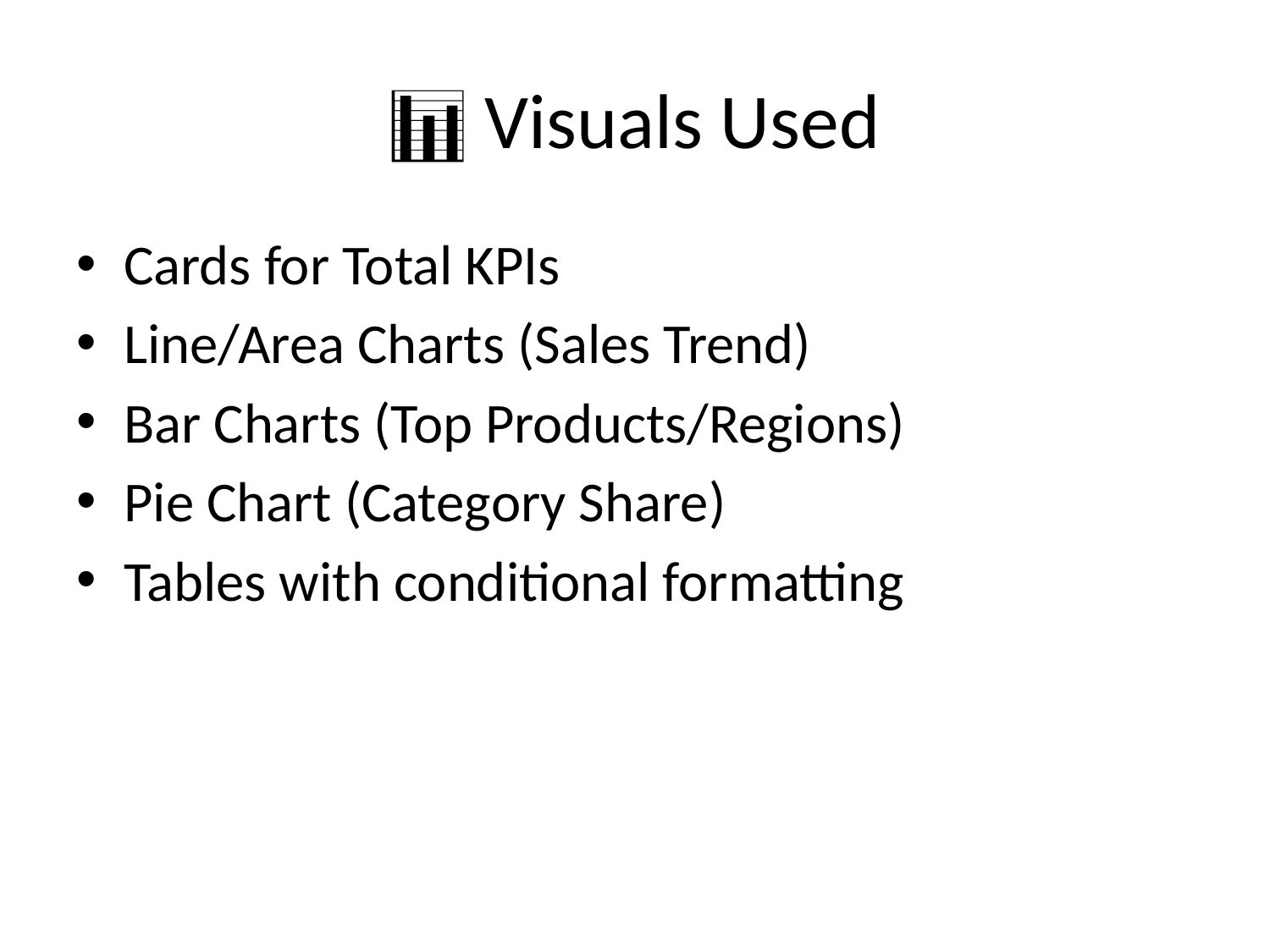

# 📊 Visuals Used
Cards for Total KPIs
Line/Area Charts (Sales Trend)
Bar Charts (Top Products/Regions)
Pie Chart (Category Share)
Tables with conditional formatting